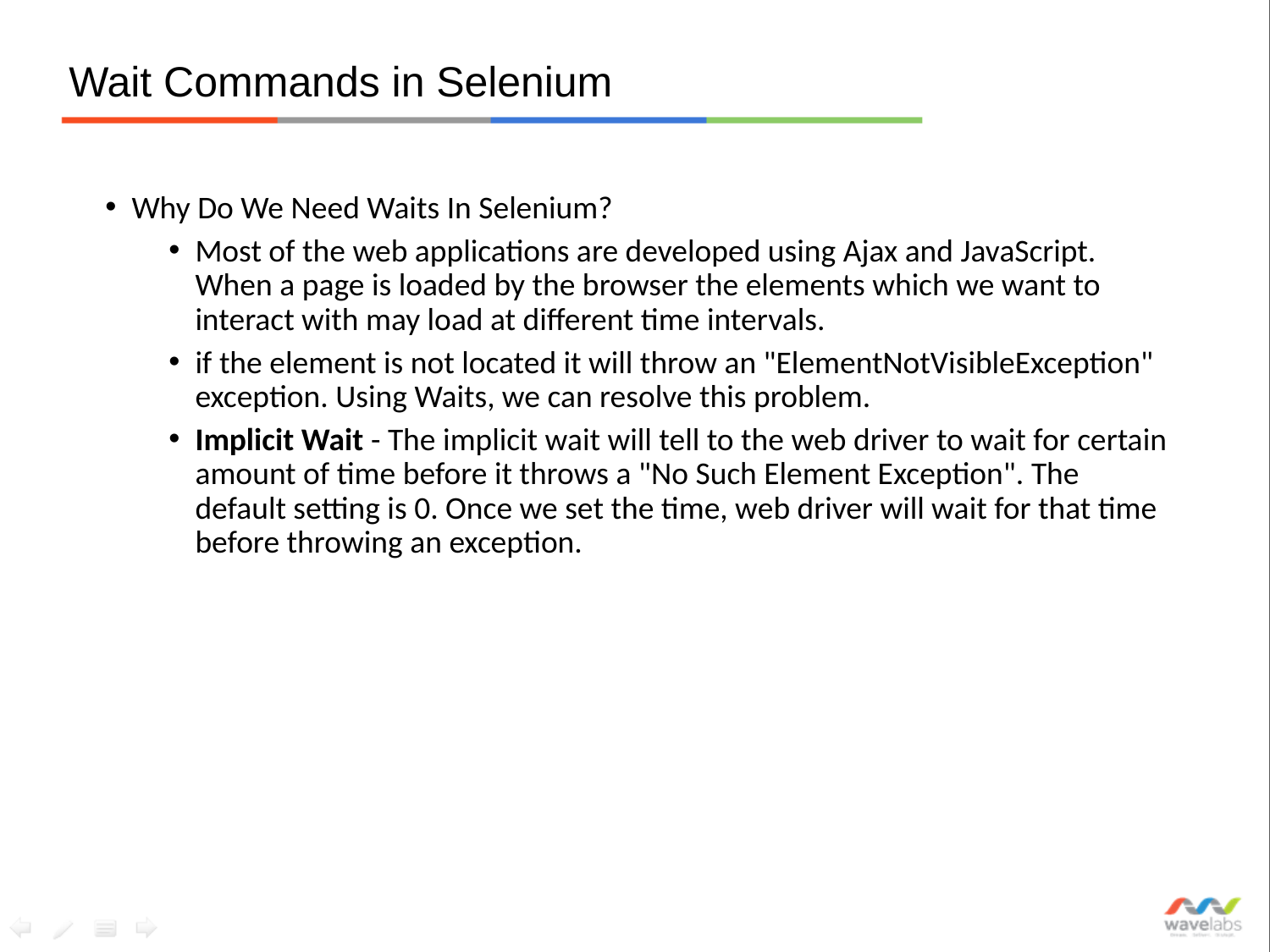

# Wait Commands in Selenium
Why Do We Need Waits In Selenium?
Most of the web applications are developed using Ajax and JavaScript. When a page is loaded by the browser the elements which we want to interact with may load at different time intervals.
if the element is not located it will throw an "ElementNotVisibleException" exception. Using Waits, we can resolve this problem.
Implicit Wait - The implicit wait will tell to the web driver to wait for certain amount of time before it throws a "No Such Element Exception". The default setting is 0. Once we set the time, web driver will wait for that time before throwing an exception.